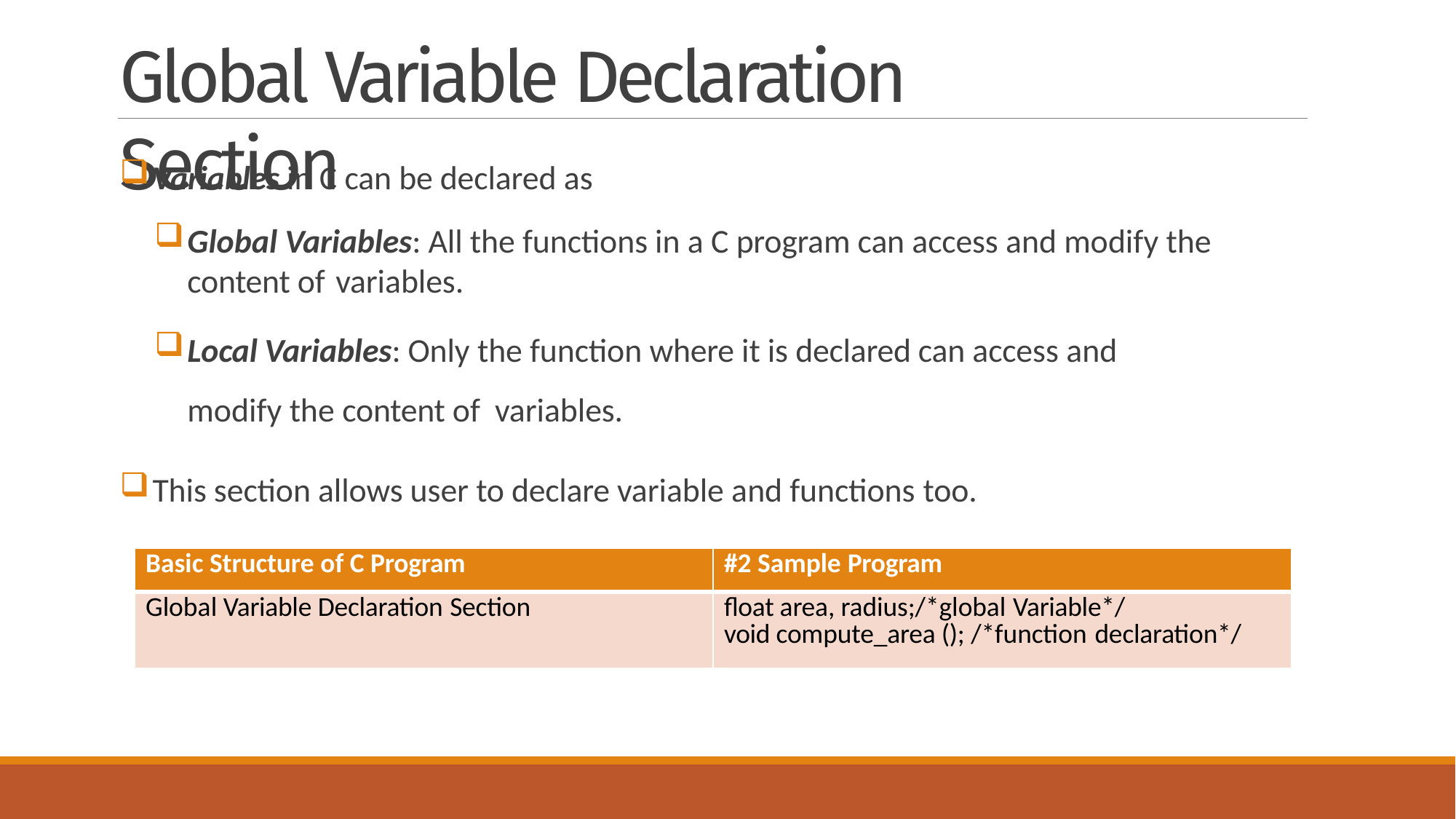

# Global Variable Declaration Section

Variables in C can be declared as
Global Variables: All the functions in a C program can access and modify the content of variables.
Local Variables: Only the function where it is declared can access and modify the content of  variables.

This section allows user to declare variable and functions too.
| Basic Structure of C Program | #2 Sample Program |
| --- | --- |
| Global Variable Declaration Section | float area, radius;/\*global Variable\*/ void compute\_area (); /\*function declaration\*/ |